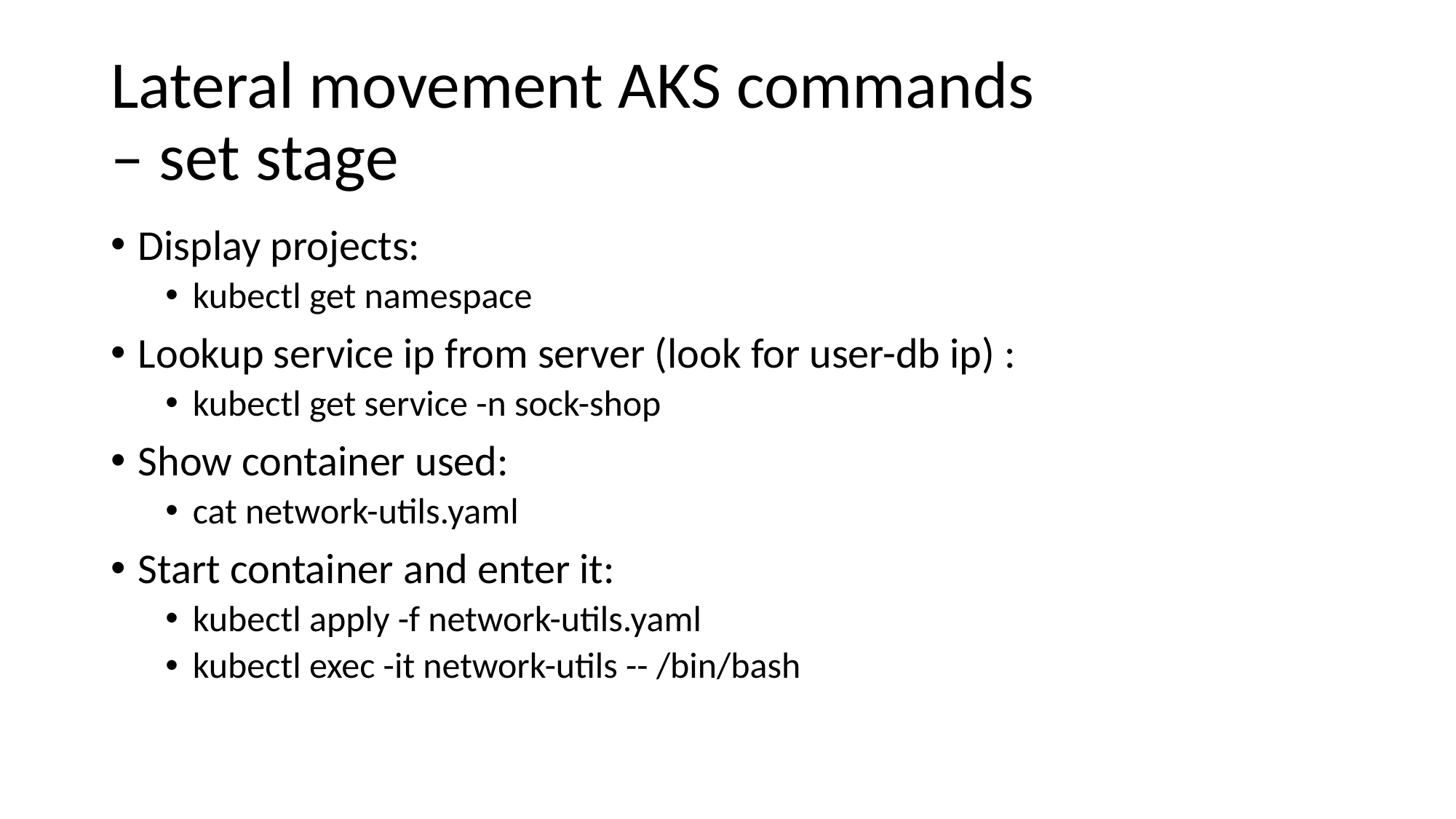

# Lateral movement AKS commands – set stage
Display projects:
kubectl get namespace
Lookup service ip from server (look for user-db ip) :
kubectl get service -n sock-shop
Show container used:
cat network-utils.yaml
Start container and enter it:
kubectl apply -f network-utils.yaml
kubectl exec -it network-utils -- /bin/bash